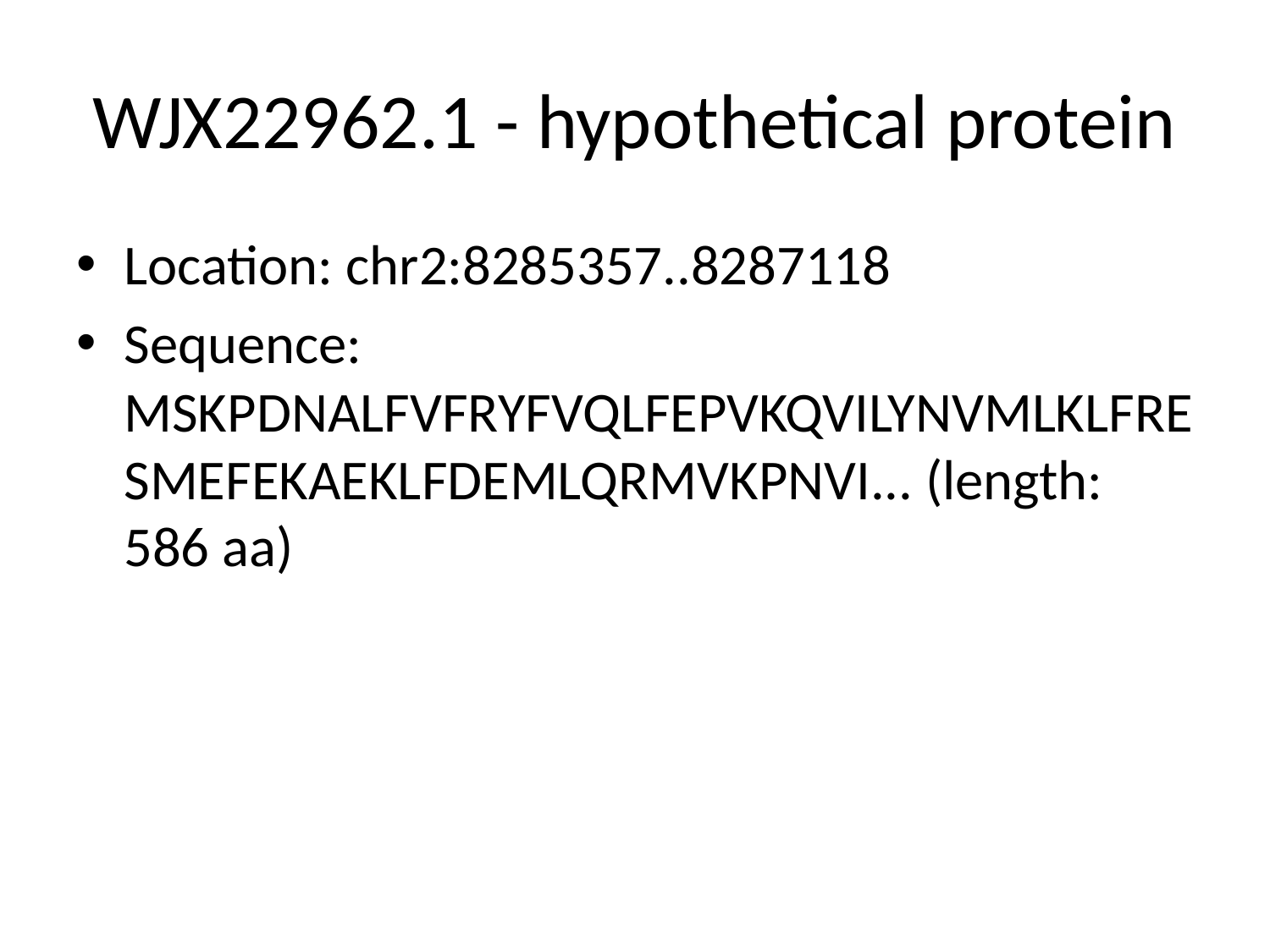

# WJX22962.1 - hypothetical protein
Location: chr2:8285357..8287118
Sequence: MSKPDNALFVFRYFVQLFEPVKQVILYNVMLKLFRESMEFEKAEKLFDEMLQRMVKPNVI... (length: 586 aa)